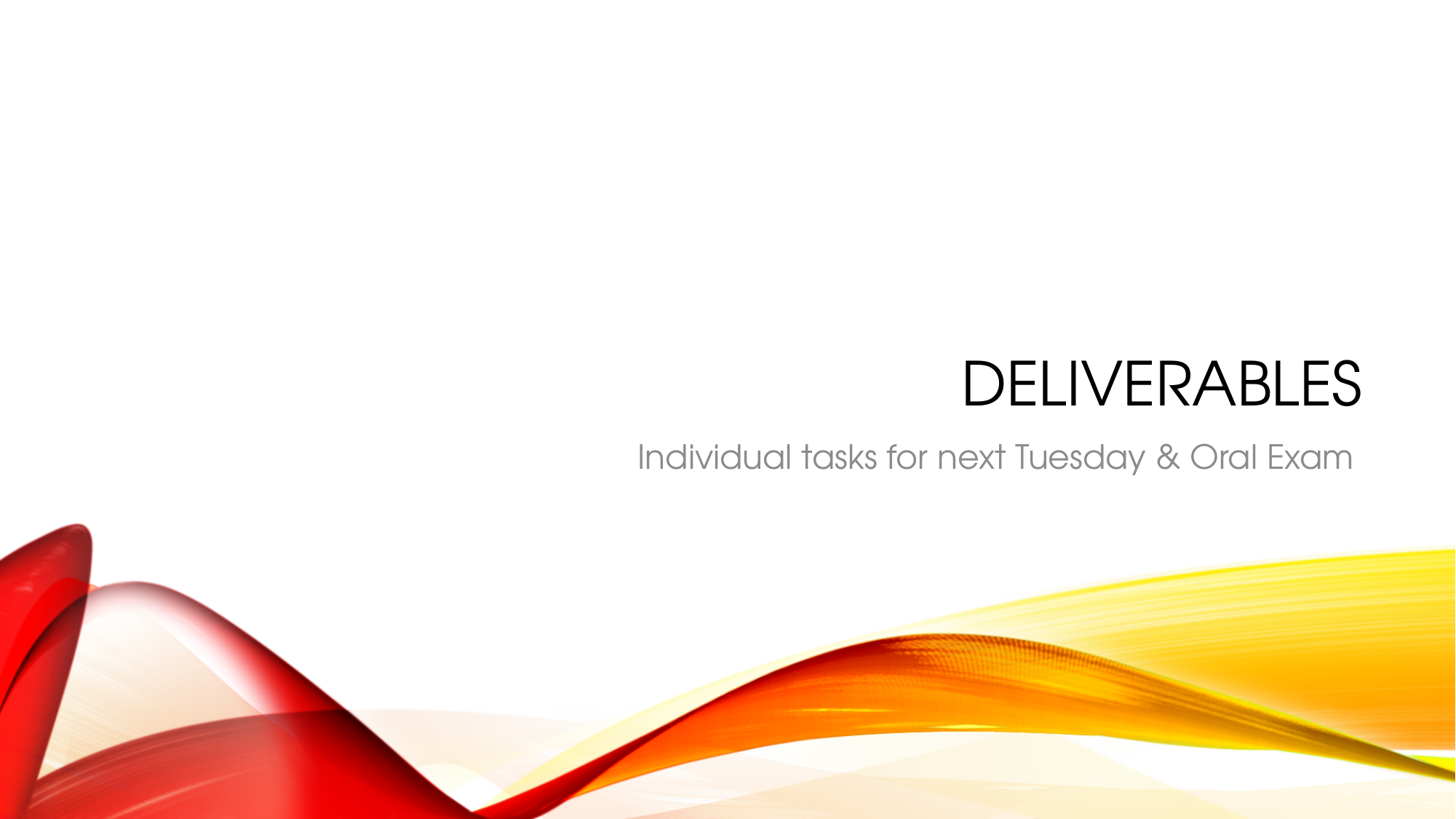

# Deliverables
Individual tasks for next Tuesday & Oral Exam